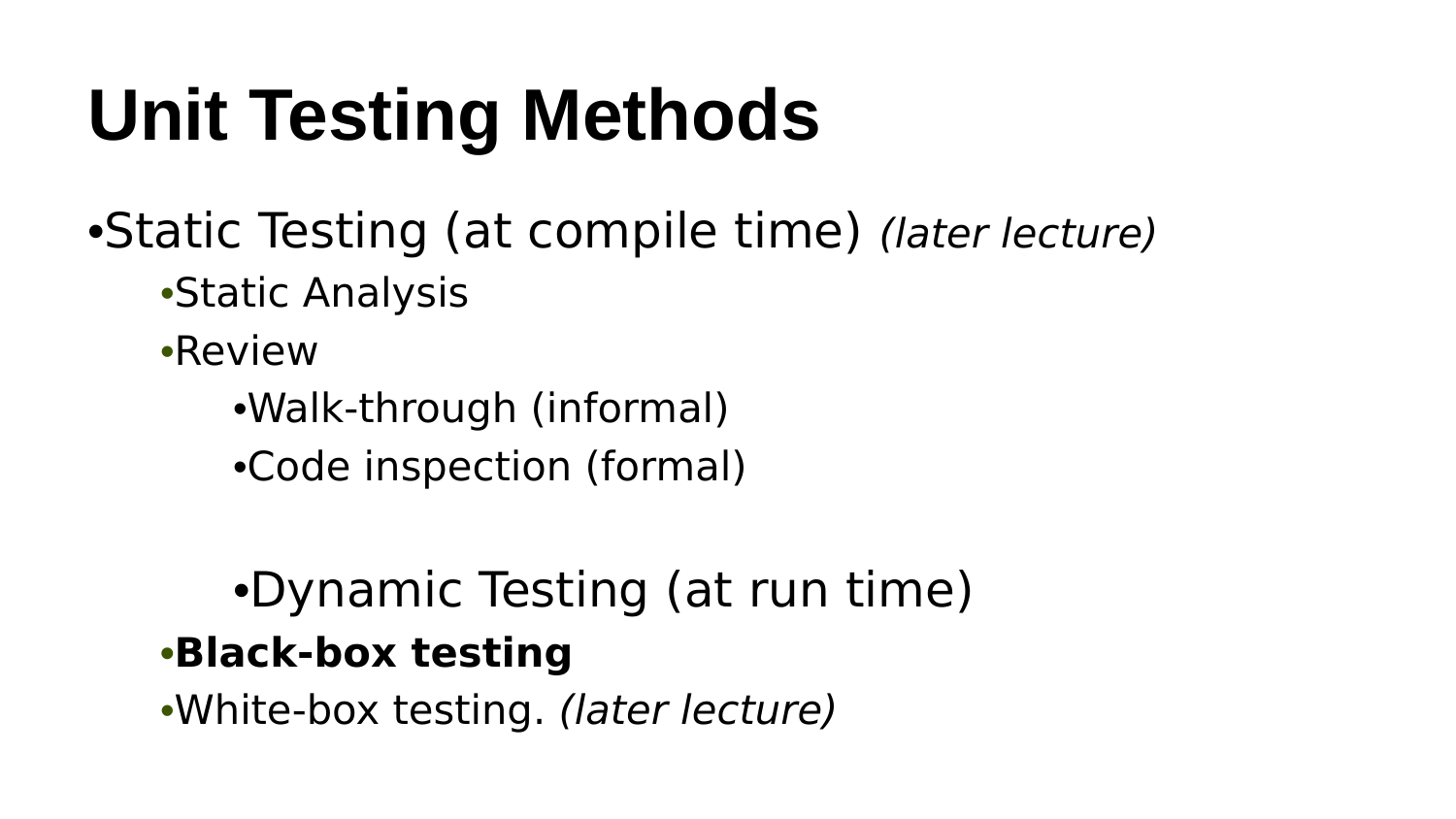

# Unit Testing Methods
•Static Testing (at compile time) (later lecture)
•Static Analysis
•Review
•Walk-through (informal)
•Code inspection (formal)

•Dynamic Testing (at run time)
•Black-box testing
•White-box testing. (later lecture)